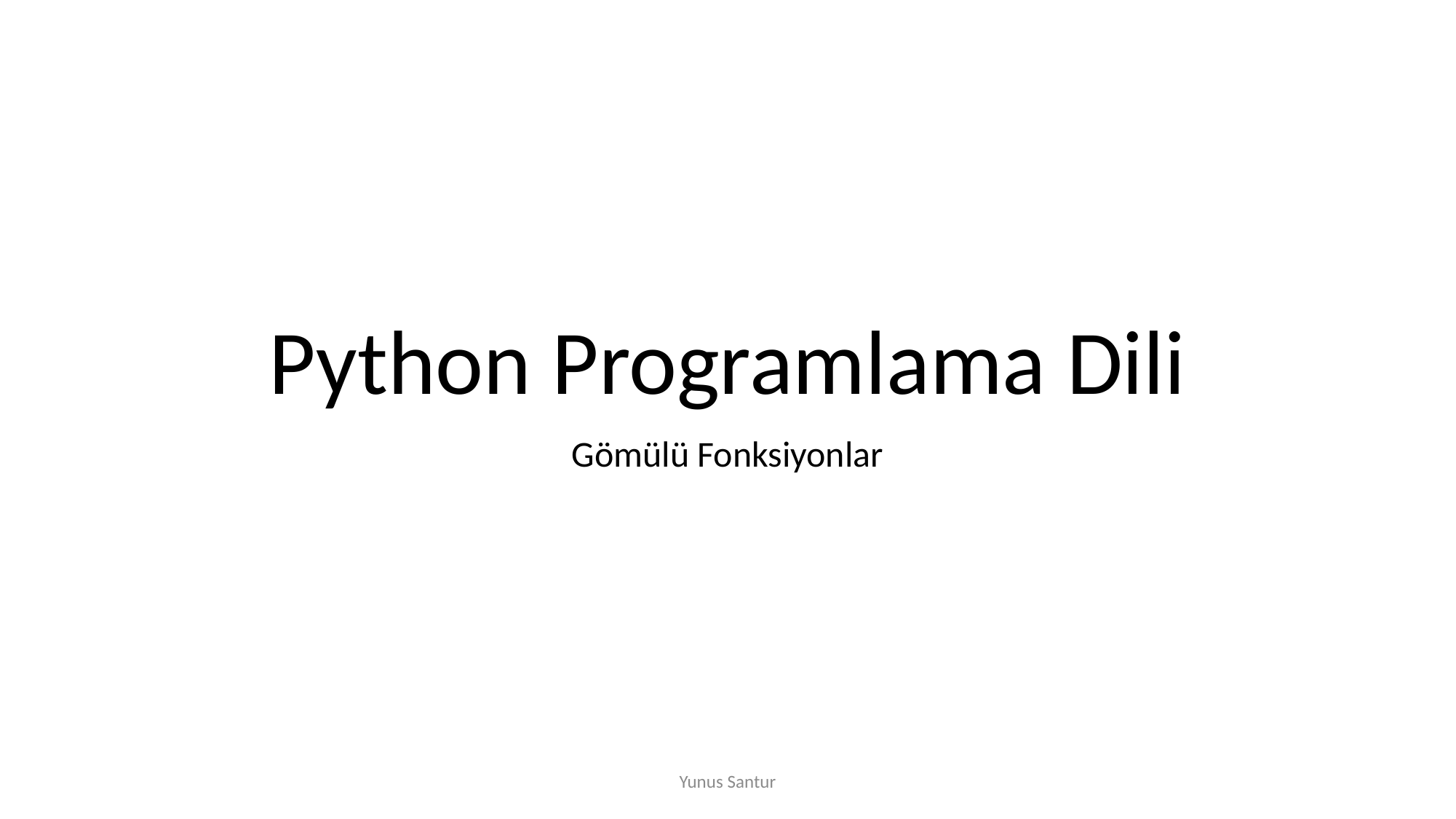

# Python Programlama Dili
Gömülü Fonksiyonlar
Yunus Santur